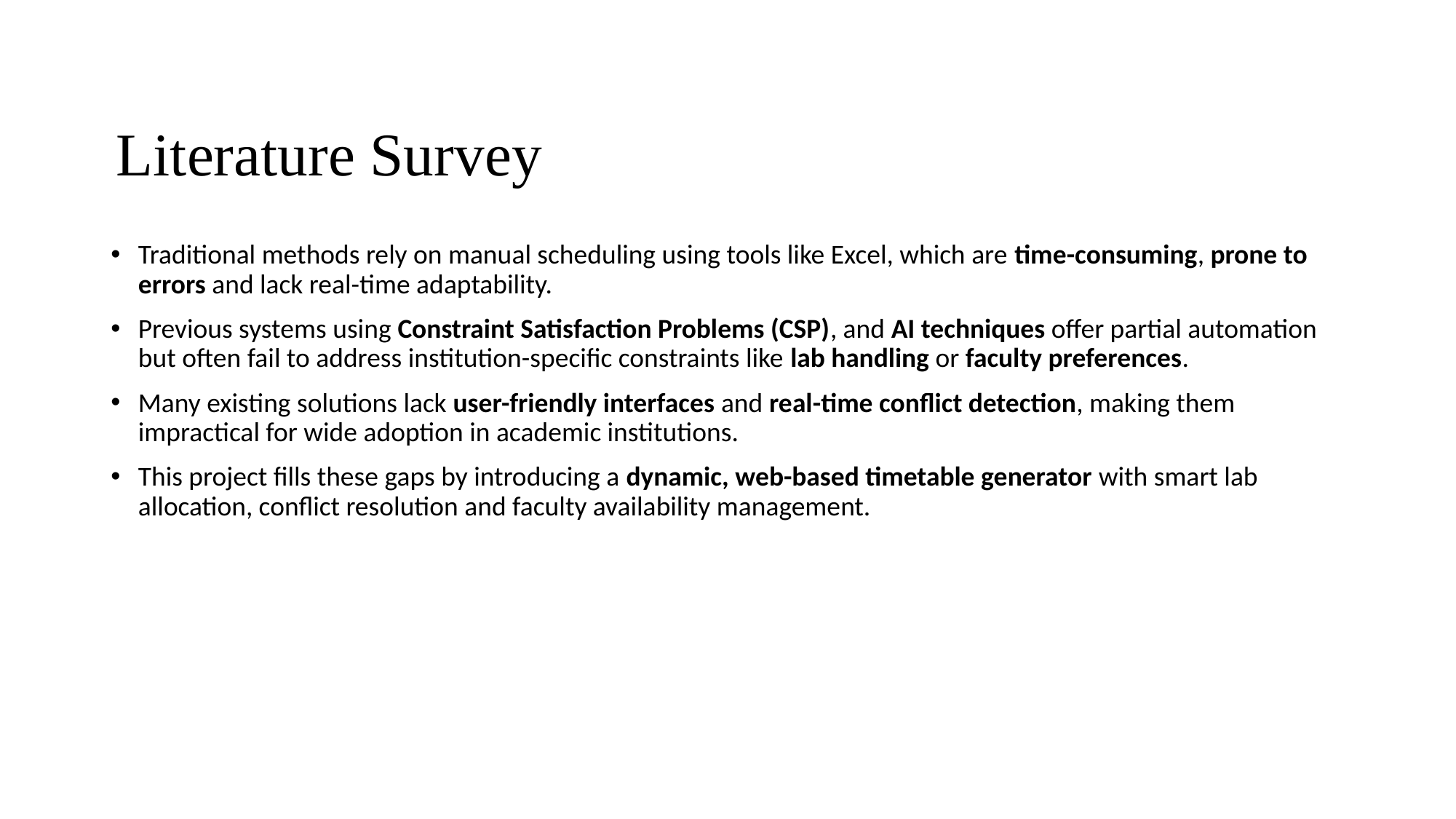

# Literature Survey
Traditional methods rely on manual scheduling using tools like Excel, which are time-consuming, prone to errors and lack real-time adaptability.
Previous systems using Constraint Satisfaction Problems (CSP), and AI techniques offer partial automation but often fail to address institution-specific constraints like lab handling or faculty preferences.
Many existing solutions lack user-friendly interfaces and real-time conflict detection, making them impractical for wide adoption in academic institutions.
This project fills these gaps by introducing a dynamic, web-based timetable generator with smart lab allocation, conflict resolution and faculty availability management.